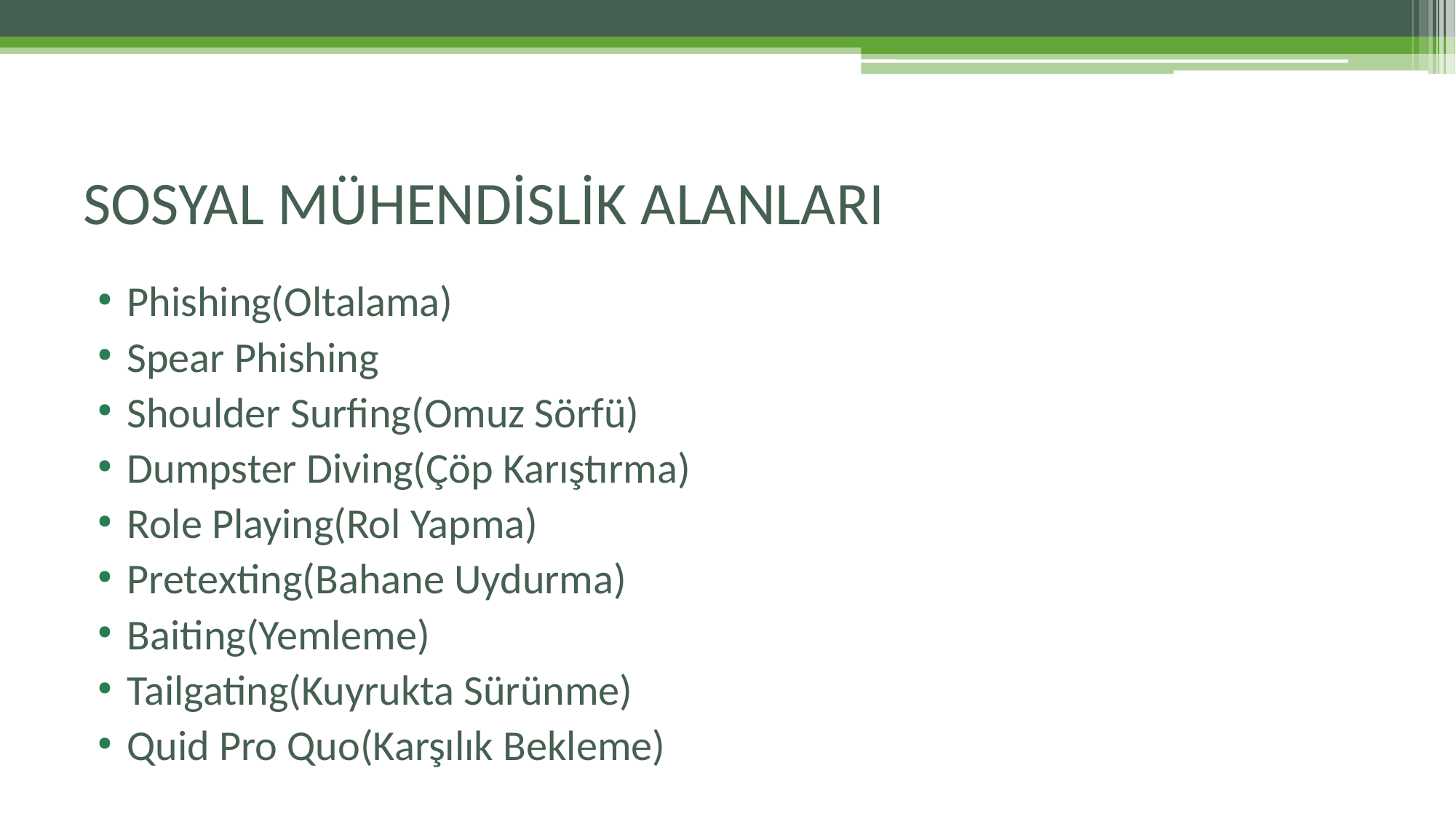

# SOSYAL MÜHENDİSLİK ALANLARI
Phishing(Oltalama)
Spear Phishing
Shoulder Surfing(Omuz Sörfü)
Dumpster Diving(Çöp Karıştırma)
Role Playing(Rol Yapma)
Pretexting(Bahane Uydurma)
Baiting(Yemleme)
Tailgating(Kuyrukta Sürünme)
Quid Pro Quo(Karşılık Bekleme)